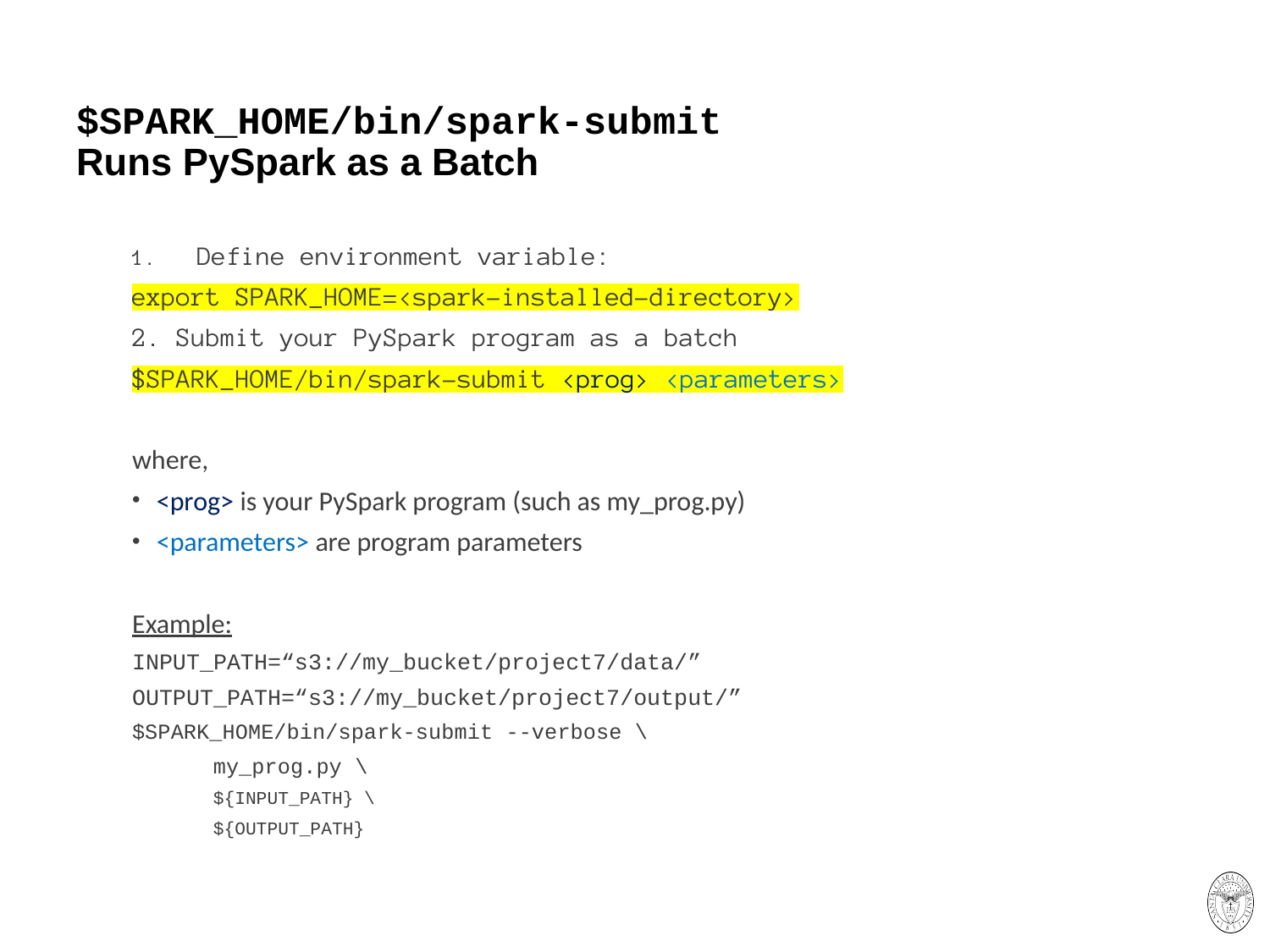

# $SPARK_HOME/bin/spark-submit Runs PySpark as a Batch
Define environment variable:
export SPARK_HOME=<spark-installed-directory>
2. Submit your PySpark program as a batch
$SPARK_HOME/bin/spark-submit <prog> <parameters>

where,
<prog> is your PySpark program (such as my_prog.py)
<parameters> are program parameters

Example:
INPUT_PATH=“s3://my_bucket/project7/data/”
OUTPUT_PATH=“s3://my_bucket/project7/output/”
$SPARK_HOME/bin/spark-submit --verbose \
	my_prog.py \
	${INPUT_PATH} \
	${OUTPUT_PATH}